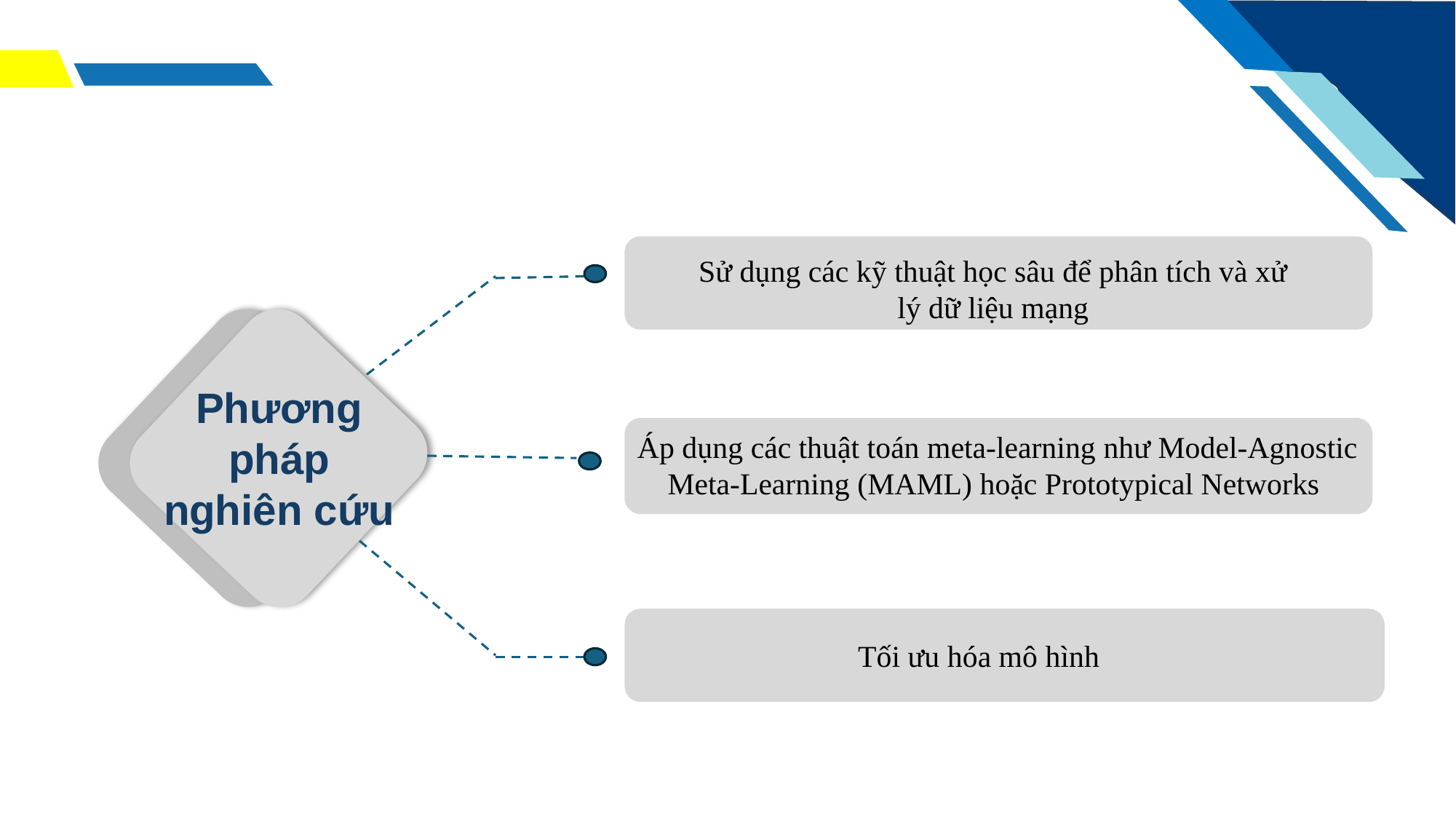

Sử dụng các kỹ thuật học sâu để phân tích và xử lý dữ liệu mạng

Phương pháp nghiên cứu

Áp dụng các thuật toán meta-learning như Model-Agnostic Meta-Learning (MAML) hoặc Prototypical Networks

Tối ưu hóa mô hình